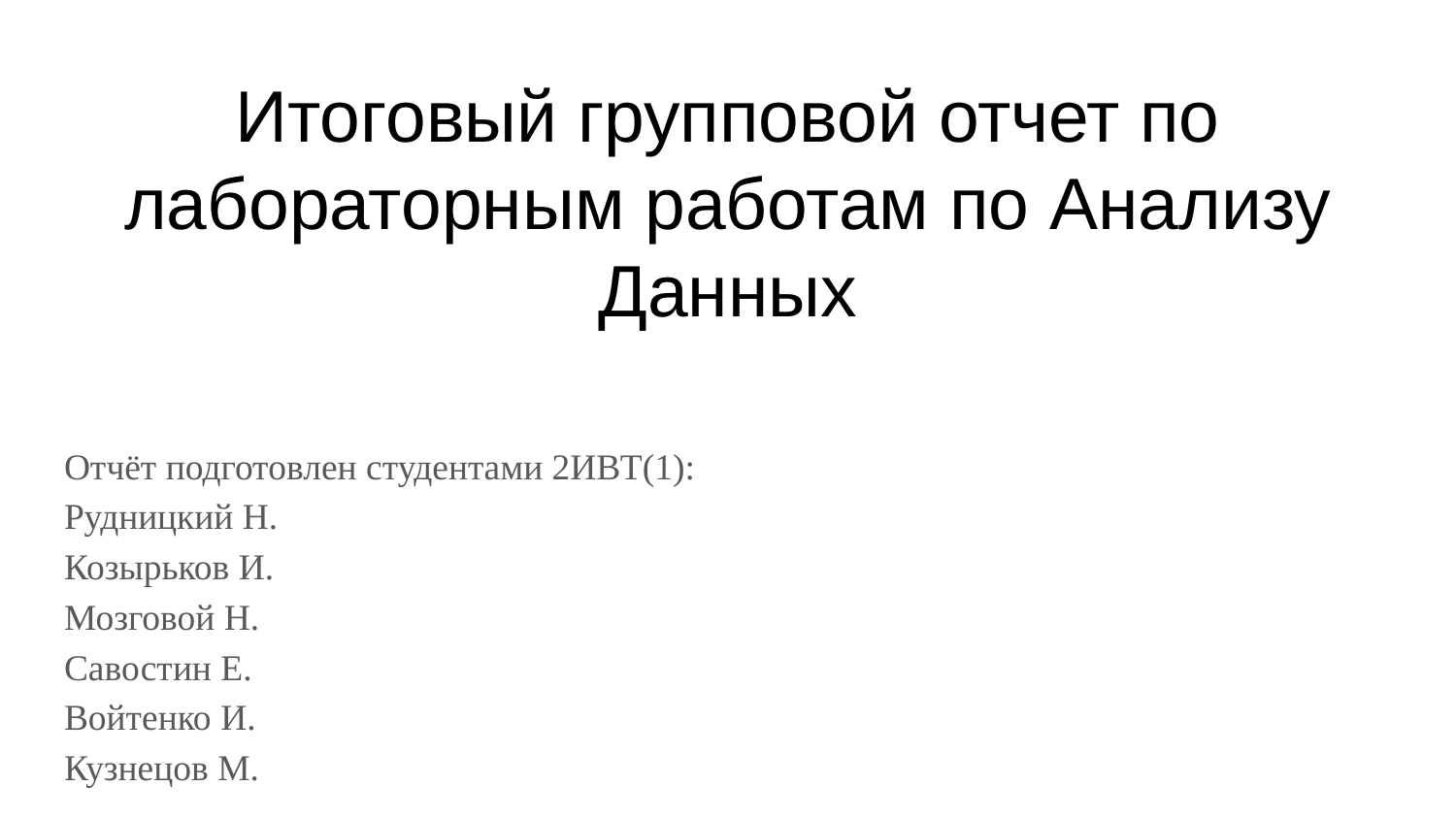

# Итоговый групповой отчет по лабораторным работам по Анализу Данных
Отчёт подготовлен студентами 2ИВТ(1):
Рудницкий Н.
Козырьков И.
Мозговой Н.
Савостин Е.
Войтенко И.
Кузнецов М.